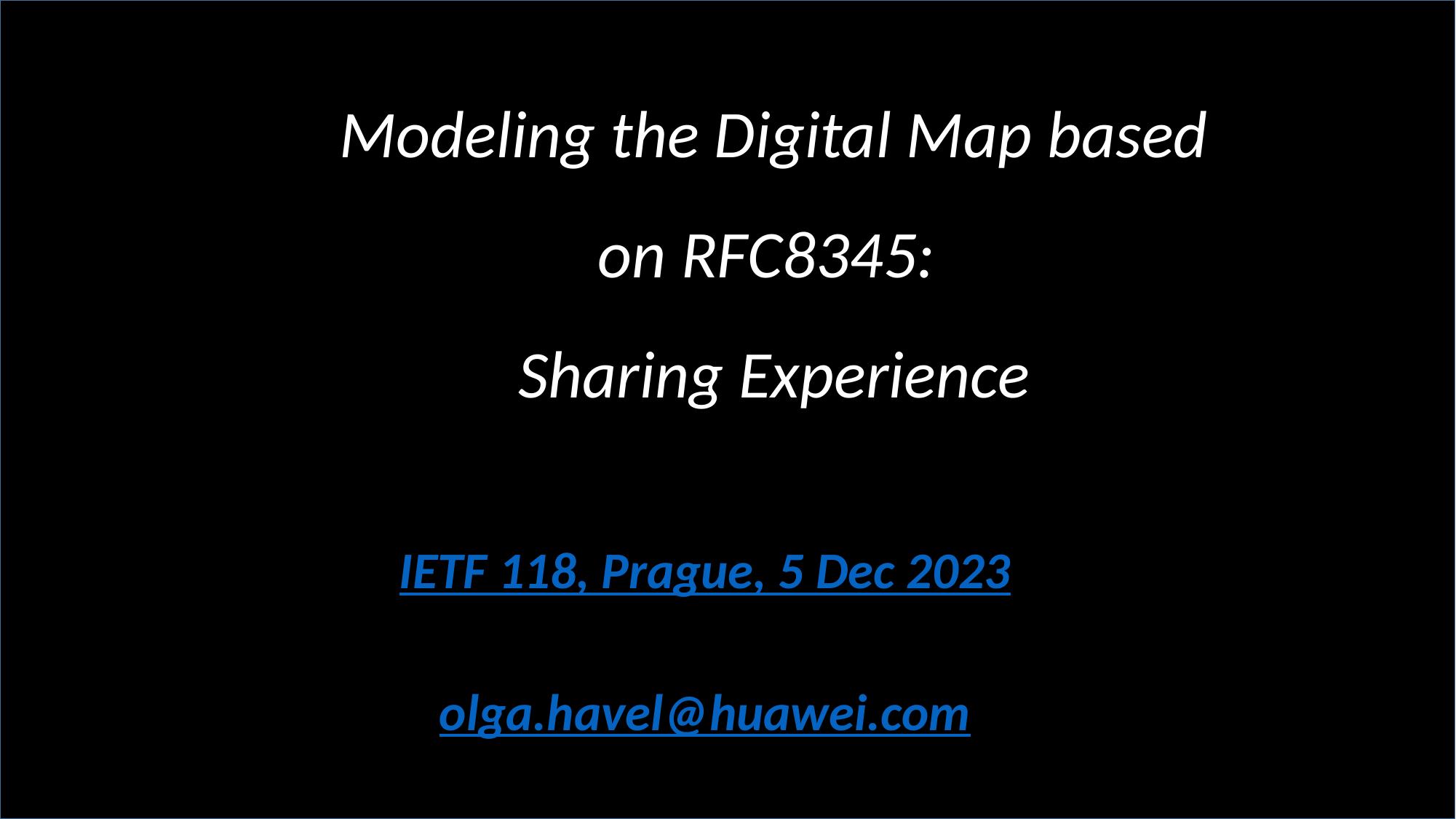

# Modeling the Digital Map based on RFC8345: Sharing Experience
IETF 118, Prague, 5 Dec 2023

olga.havel@huawei.com

1